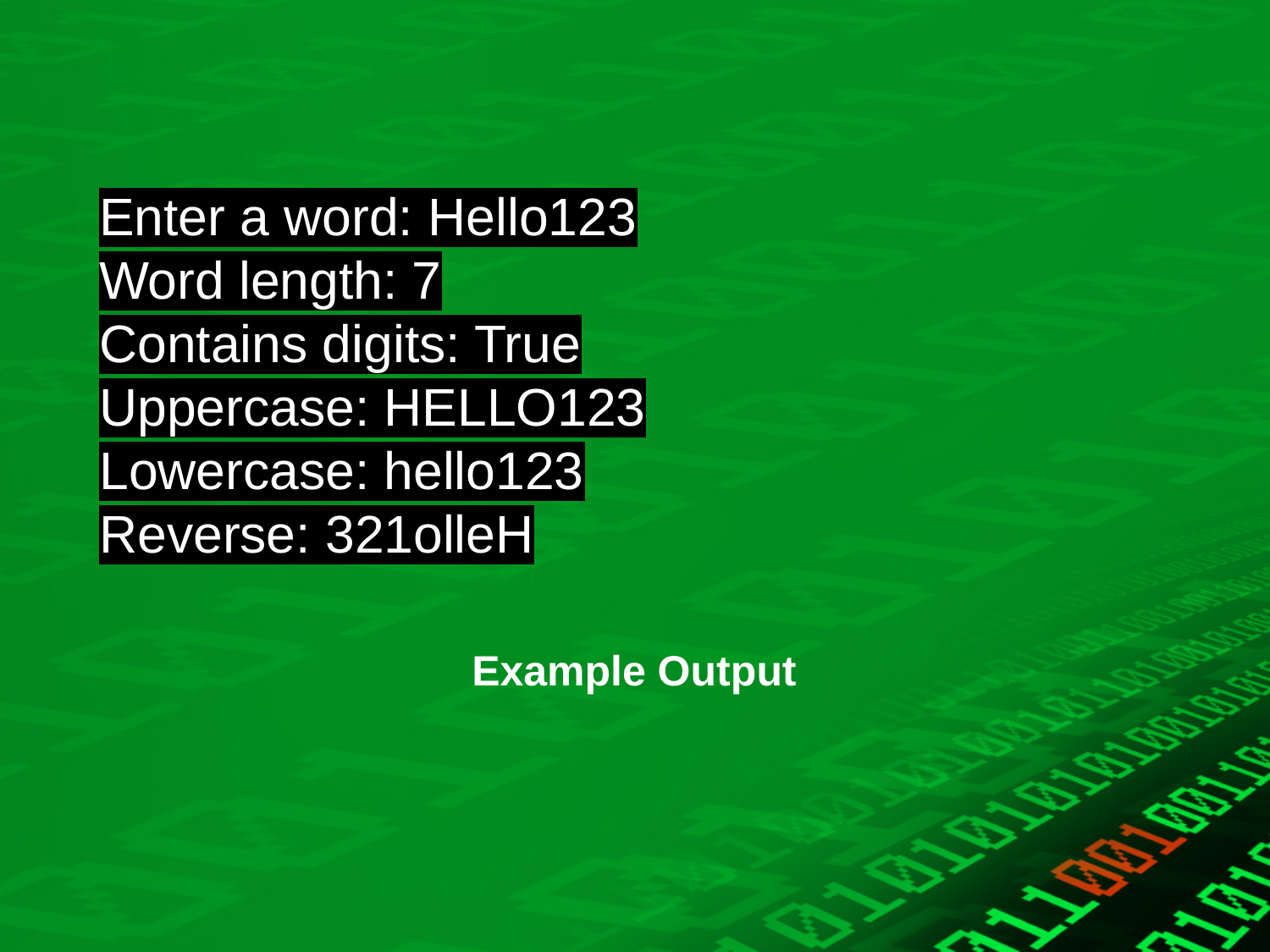

# Enter a word: Hello123 Word length: 7 Contains digits: True Uppercase: HELLO123 Lowercase: hello123 Reverse: 321olleH
Example Output